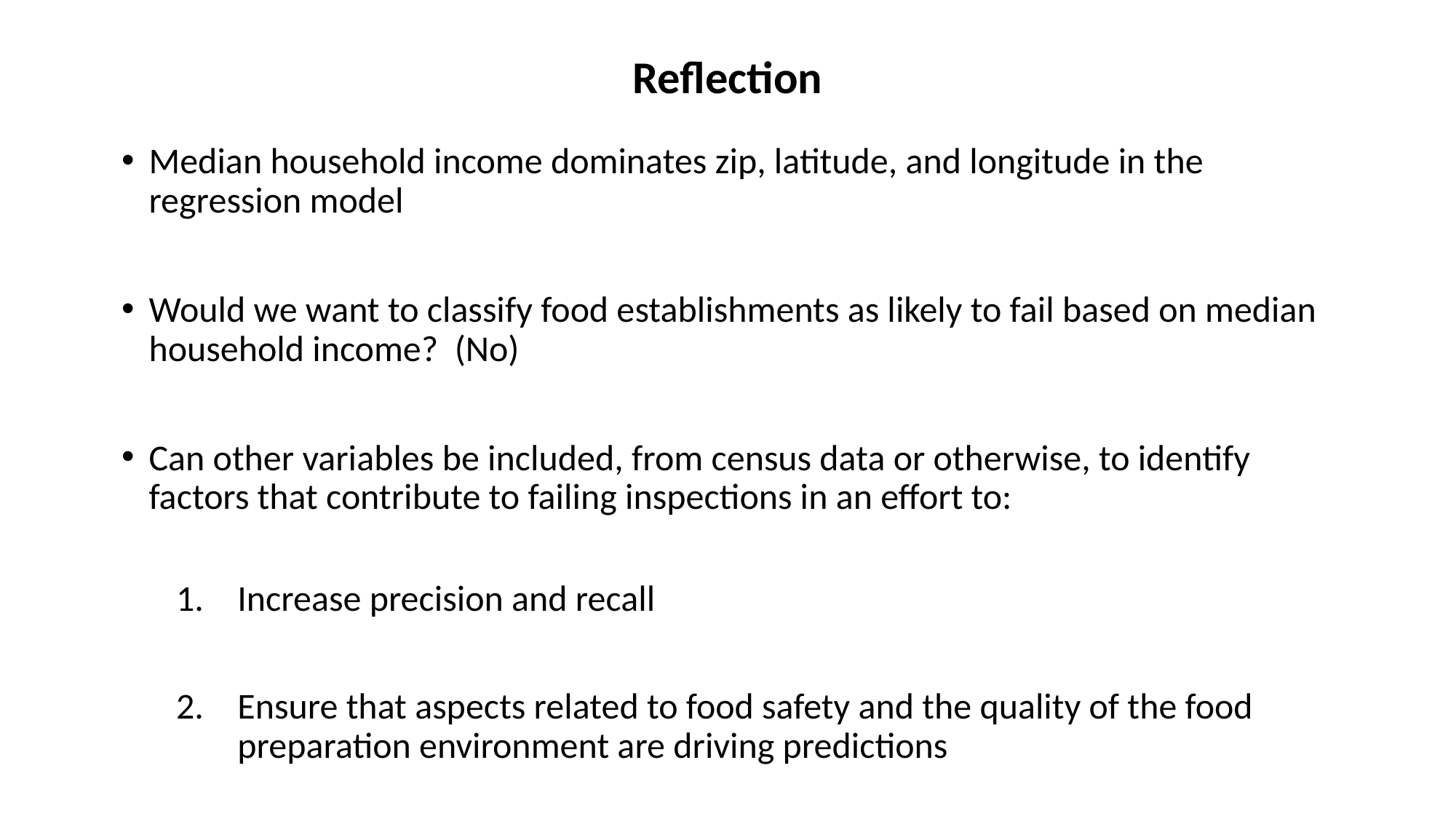

# Reflection
Median household income dominates zip, latitude, and longitude in the regression model

Would we want to classify food establishments as likely to fail based on median household income?  (No)

Can other variables be included, from census data or otherwise, to identify factors that contribute to failing inspections in an effort to:

Increase precision and recall

Ensure that aspects related to food safety and the quality of the food preparation environment are driving predictions